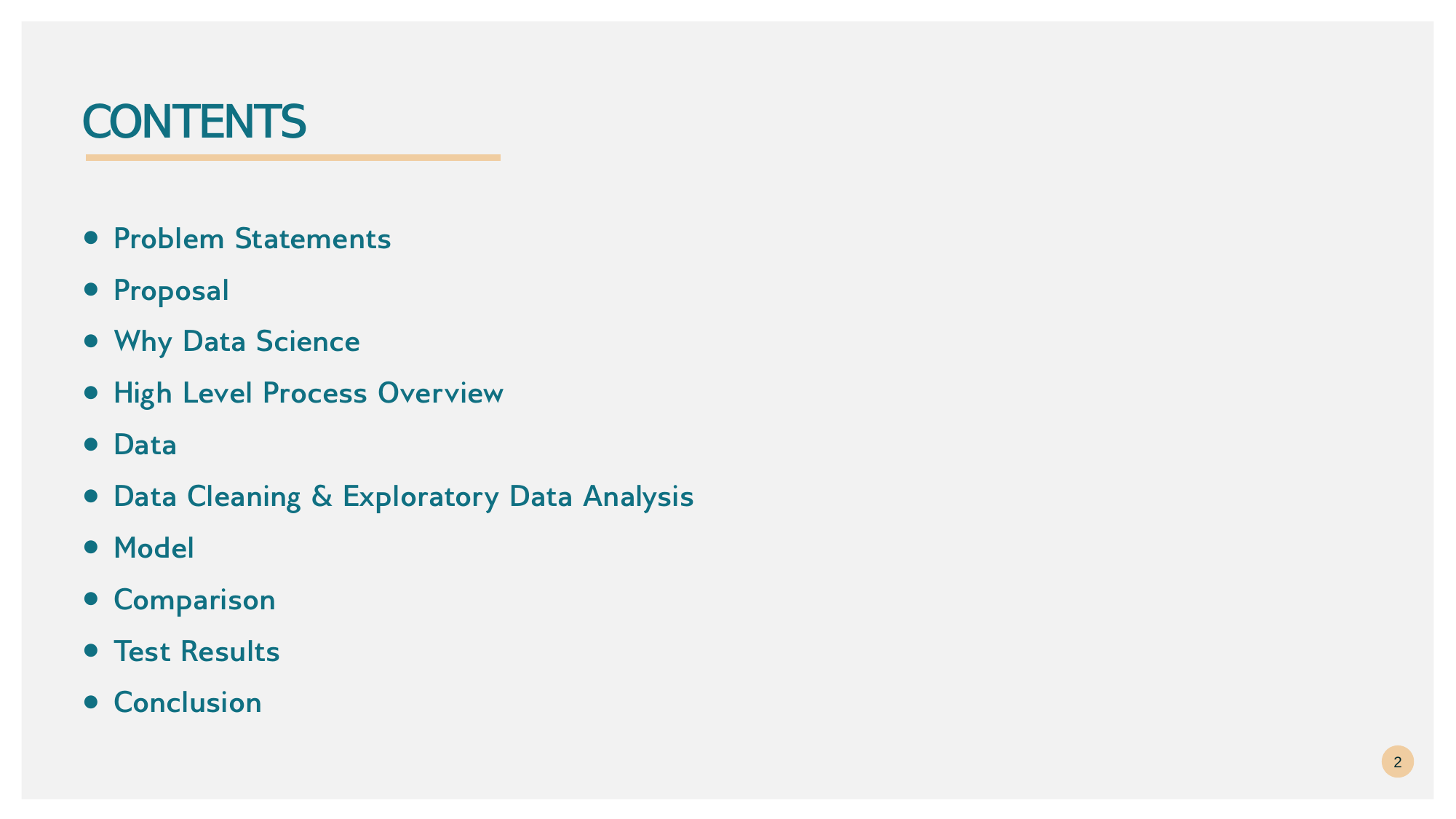

# Contents

Problem Statements
Proposal
Why Data Science
High Level Process Overview
Data
Data Cleaning & Exploratory Data Analysis
Model
Comparison
Test Results
Conclusion

2